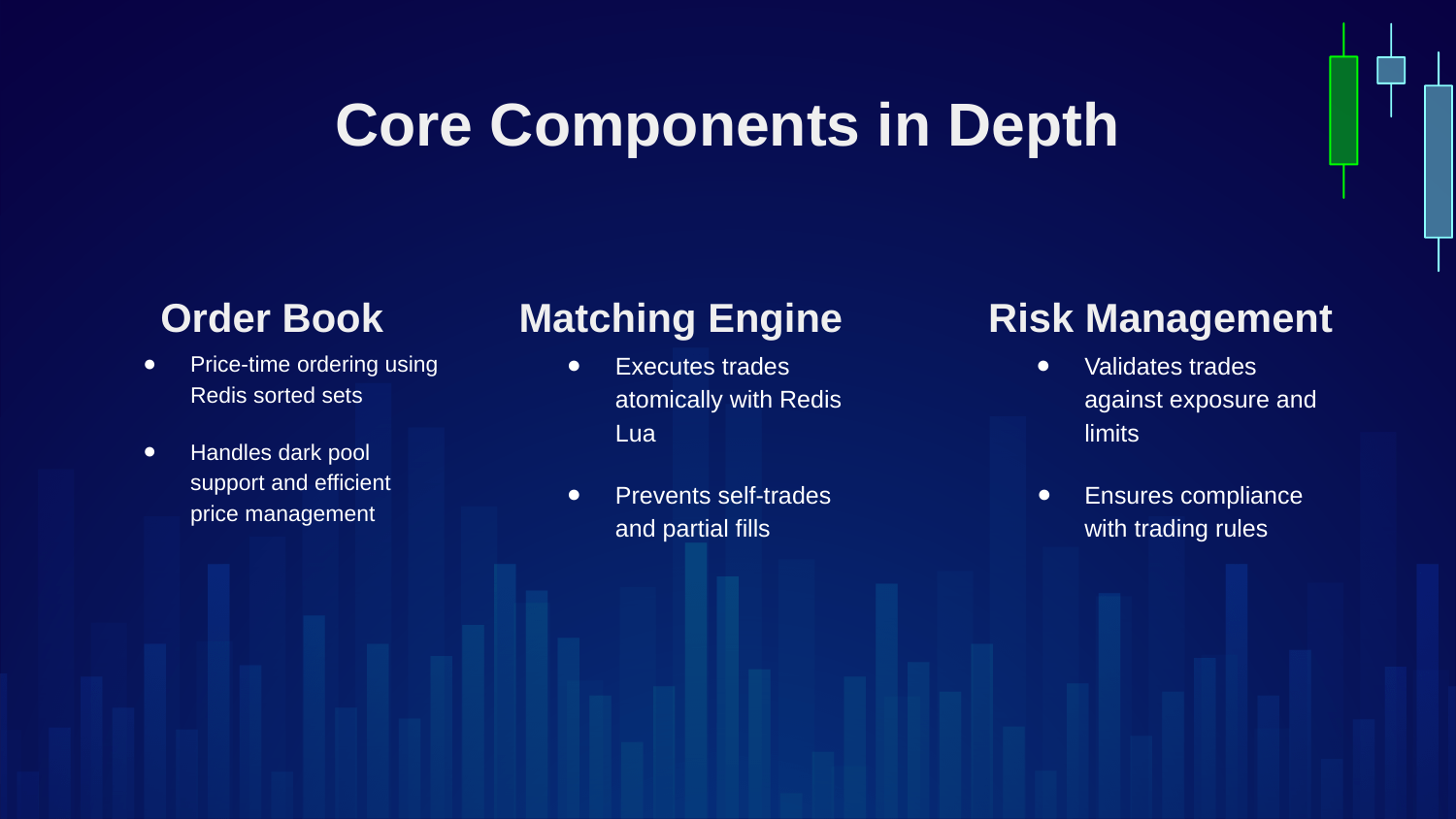

# Core Components in Depth
Order Book
Matching Engine
Risk Management
Price-time ordering using Redis sorted sets
Handles dark pool support and efficient price management
Executes trades atomically with Redis Lua
Prevents self-trades and partial fills
Validates trades against exposure and limits
Ensures compliance with trading rules